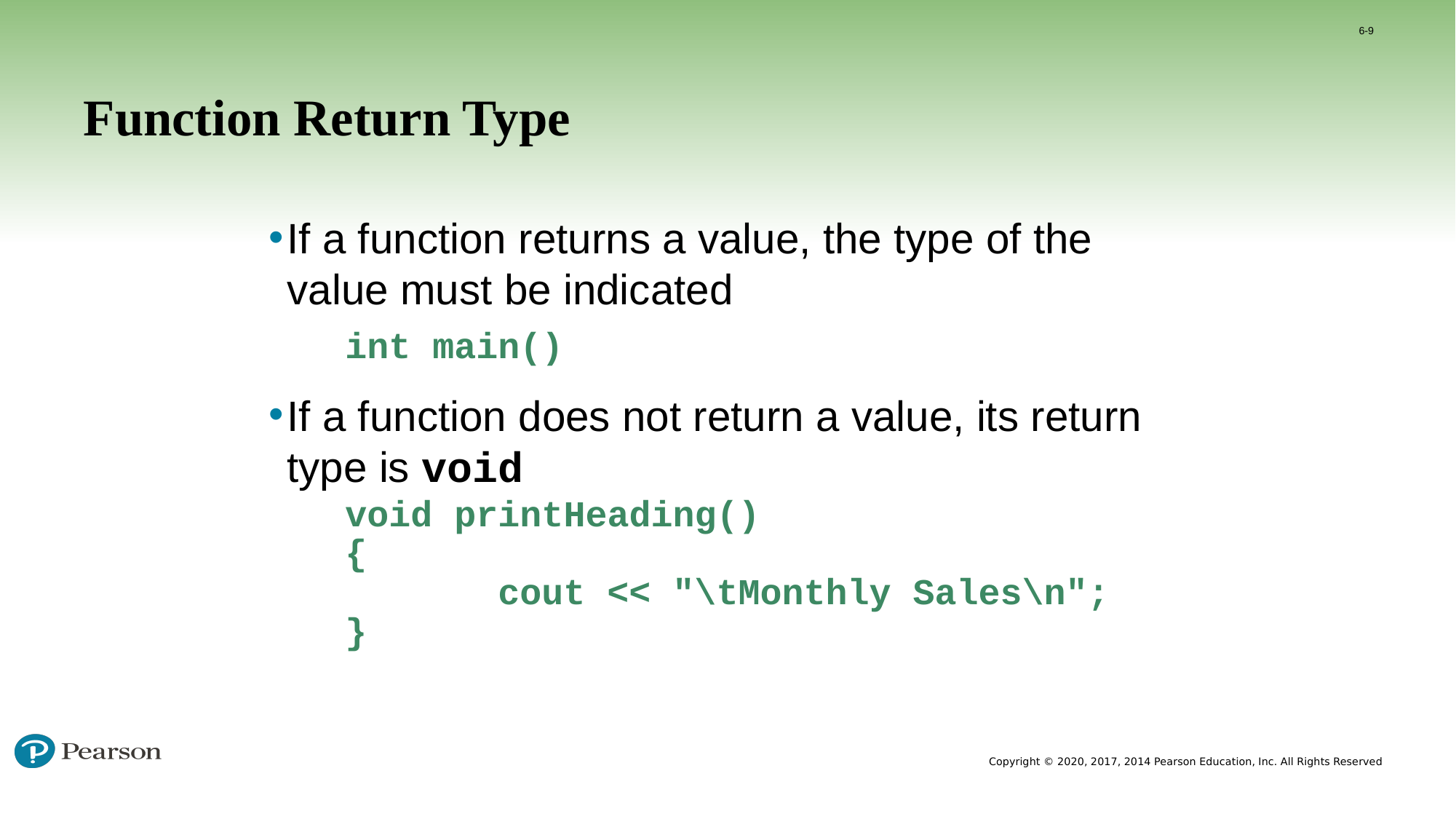

6-9
# Function Return Type
If a function returns a value, the type of the value must be indicated
	int main()
If a function does not return a value, its return type is void
	void printHeading()
	{
		  cout << "\tMonthly Sales\n";
	}